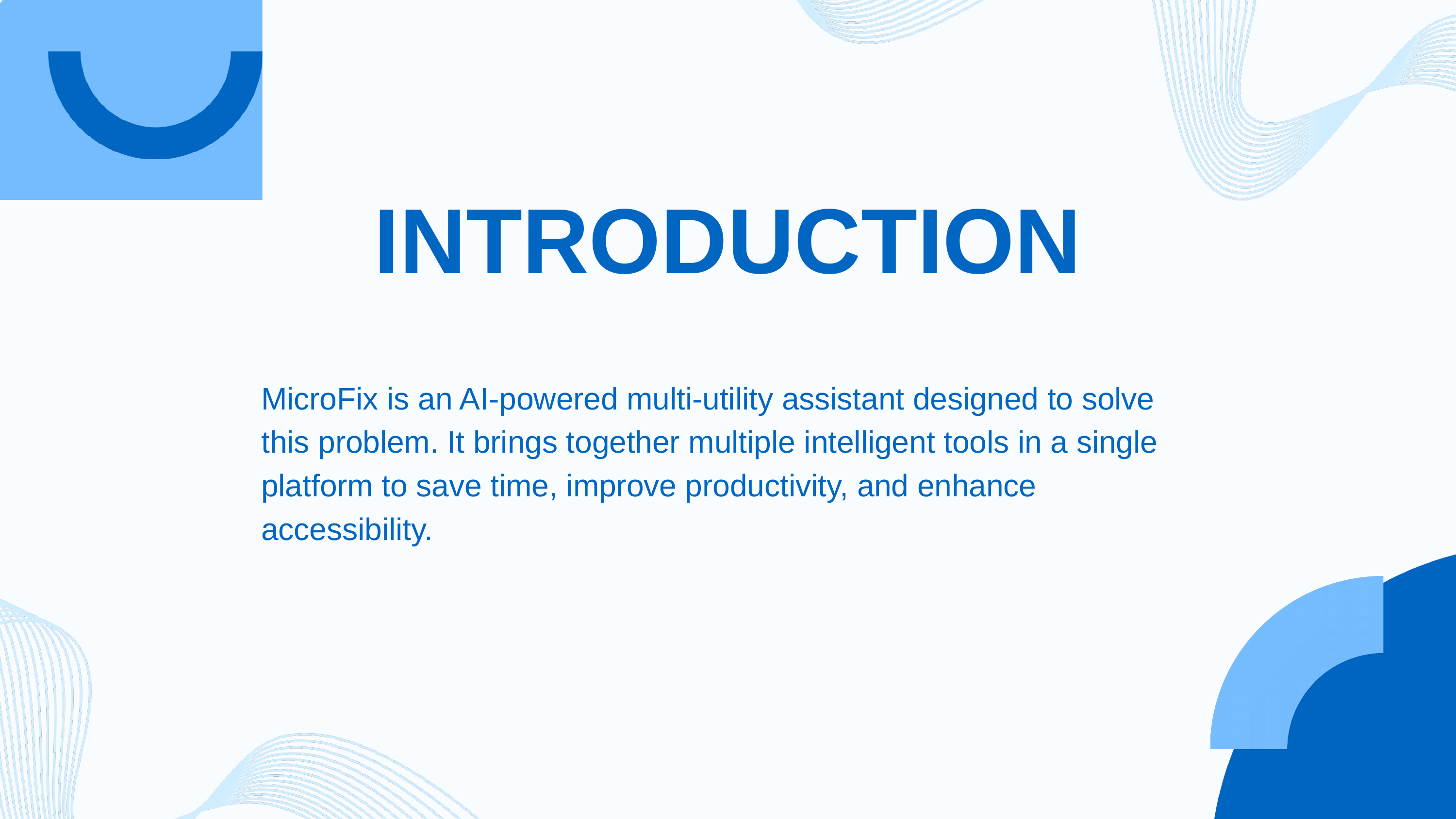

INTRODUCTION
MicroFix is an AI-powered multi-utility assistant designed to solve this problem. It brings together multiple intelligent tools in a single platform to save time, improve productivity, and enhance accessibility.